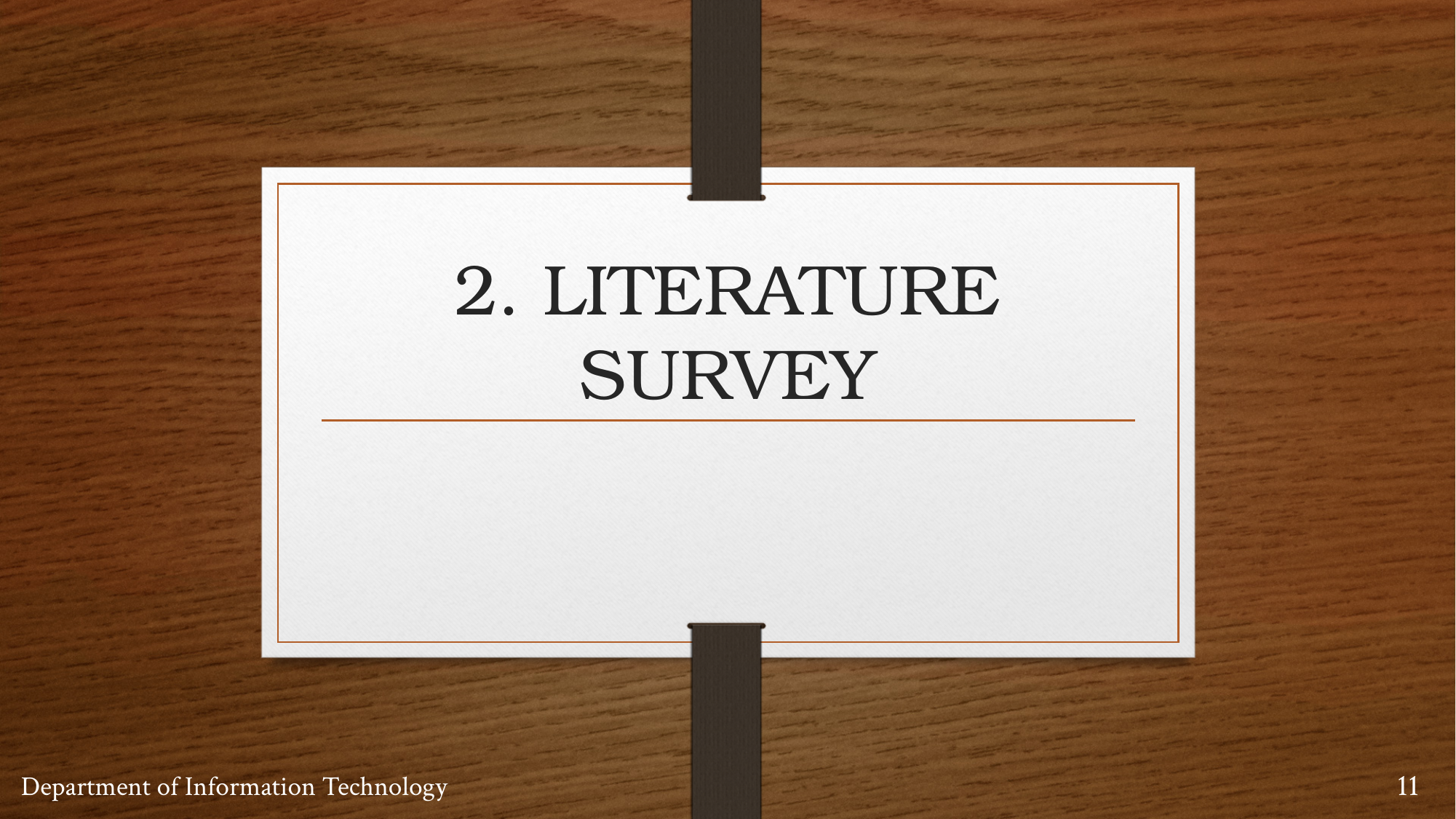

# 2. LITERATURE SURVEY
Department of Information Technology
11